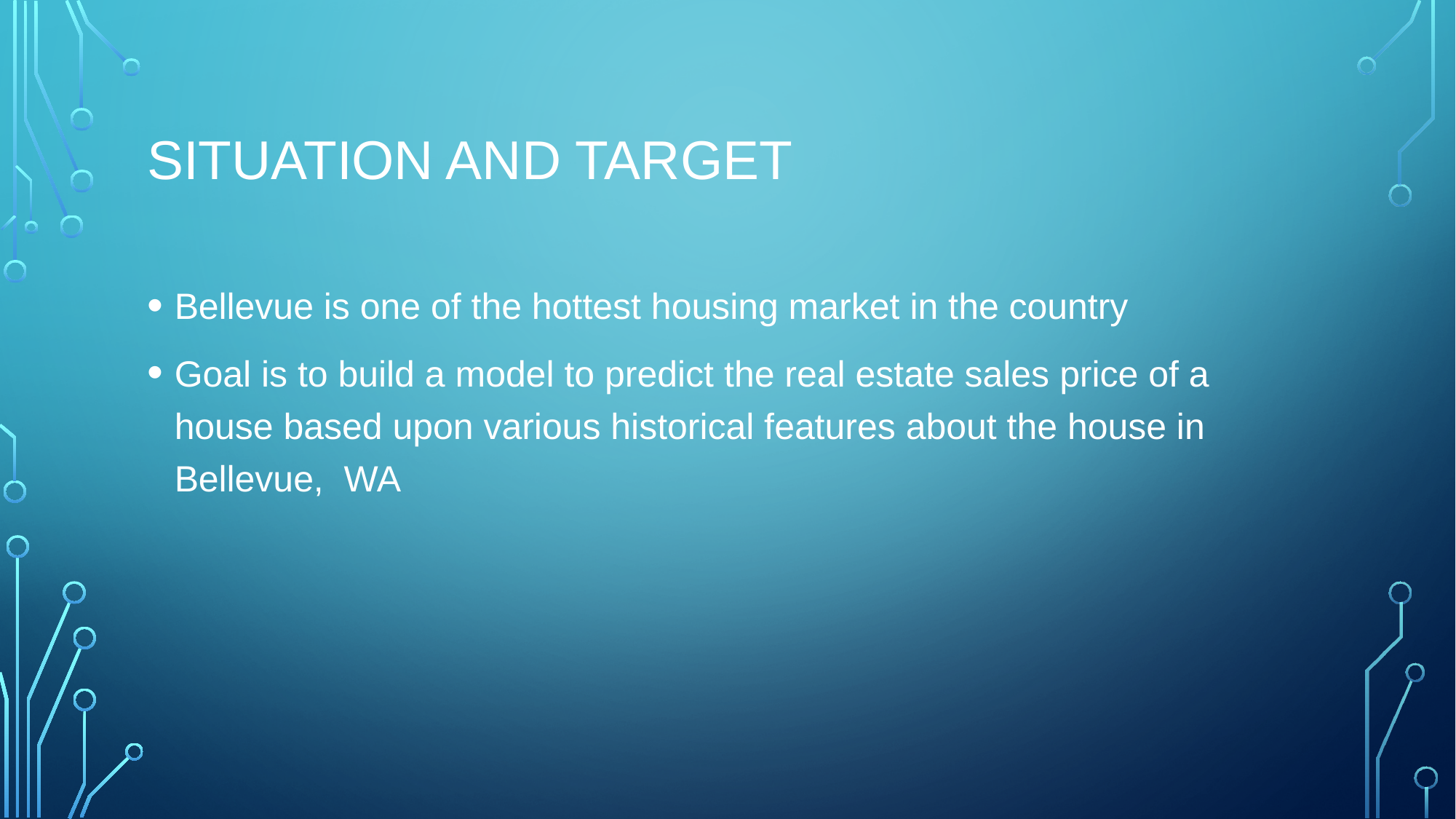

# Situation and Target
Bellevue is one of the hottest housing market in the country
Goal is to build a model to predict the real estate sales price of a house based upon various historical features about the house in Bellevue,  WA